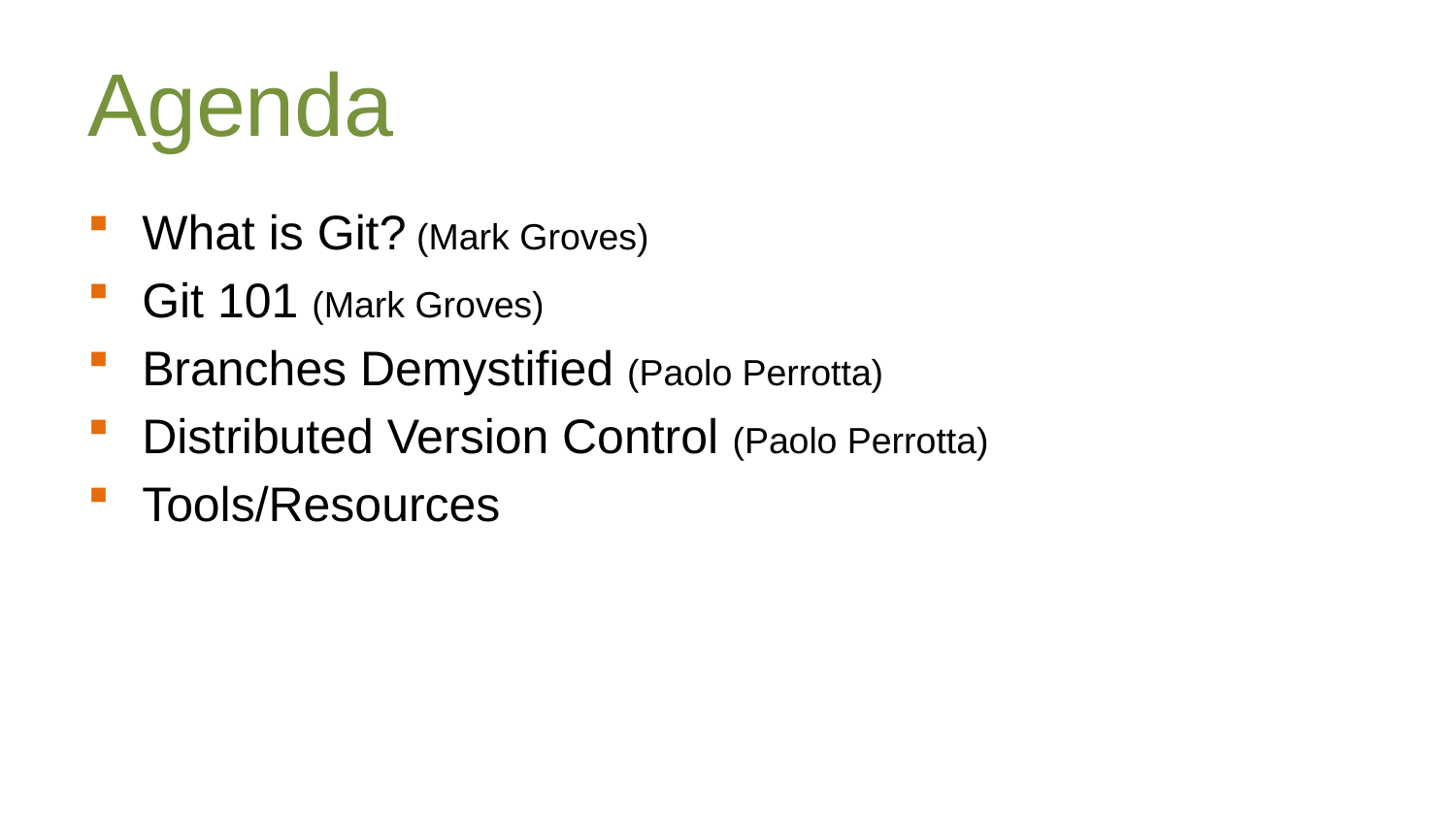

# Agenda
What is Git? (Mark Groves)
Git 101 (Mark Groves)
Branches Demystified (Paolo Perrotta)
Distributed Version Control (Paolo Perrotta)
Tools/Resources